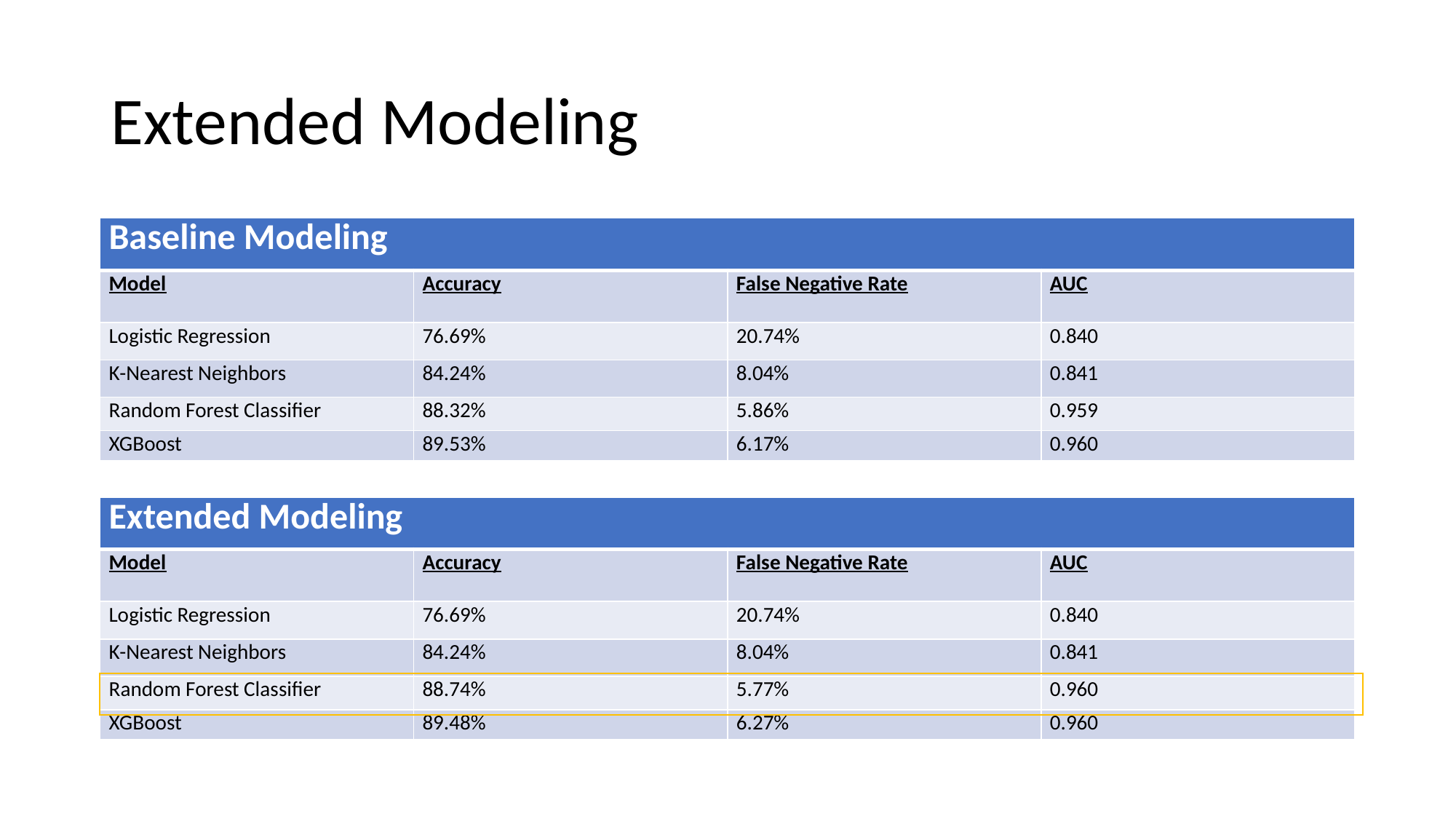

# Extended Modeling
| Baseline Modeling |  |  |  |
| --- | --- | --- | --- |
| Model | Accuracy | False Negative Rate | AUC |
| Logistic Regression | 76.69% | 20.74% | 0.840 |
| K-Nearest Neighbors | 84.24% | 8.04% | 0.841 |
| Random Forest Classifier | 88.32% | 5.86% | 0.959 |
| XGBoost | 89.53% | 6.17% | 0.960 |
| Extended Modeling |  |  |  |
| --- | --- | --- | --- |
| Model | Accuracy | False Negative Rate | AUC |
| Logistic Regression | 76.69% | 20.74% | 0.840 |
| K-Nearest Neighbors | 84.24% | 8.04% | 0.841 |
| Random Forest Classifier | 88.74% | 5.77% | 0.960 |
| XGBoost | 89.48% | 6.27% | 0.960 |